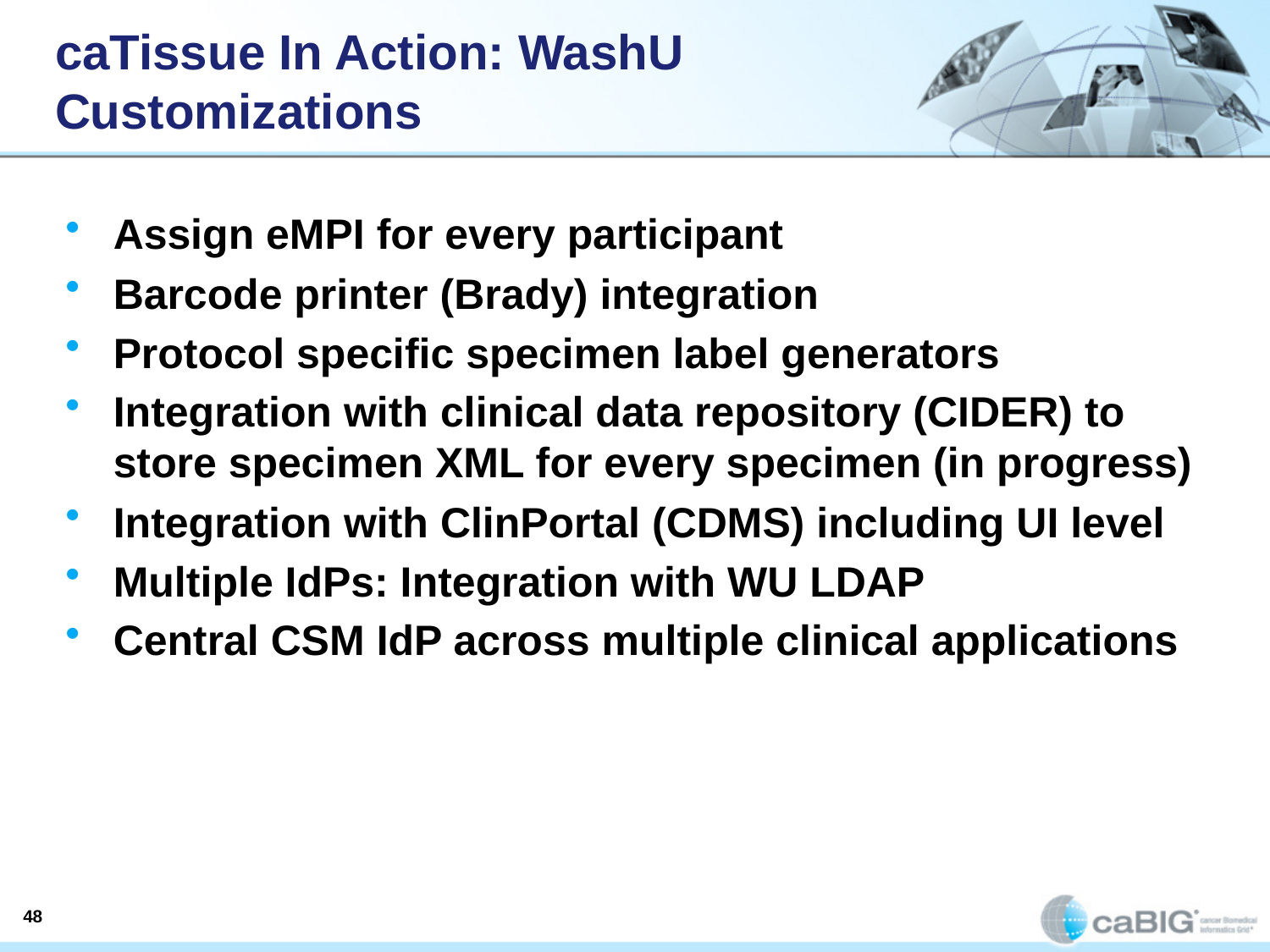

# caTissue In Action: WashU Customizations
Assign eMPI for every participant
Barcode printer (Brady) integration
Protocol specific specimen label generators
Integration with clinical data repository (CIDER) to store specimen XML for every specimen (in progress)
Integration with ClinPortal (CDMS) including UI level
Multiple IdPs: Integration with WU LDAP
Central CSM IdP across multiple clinical applications